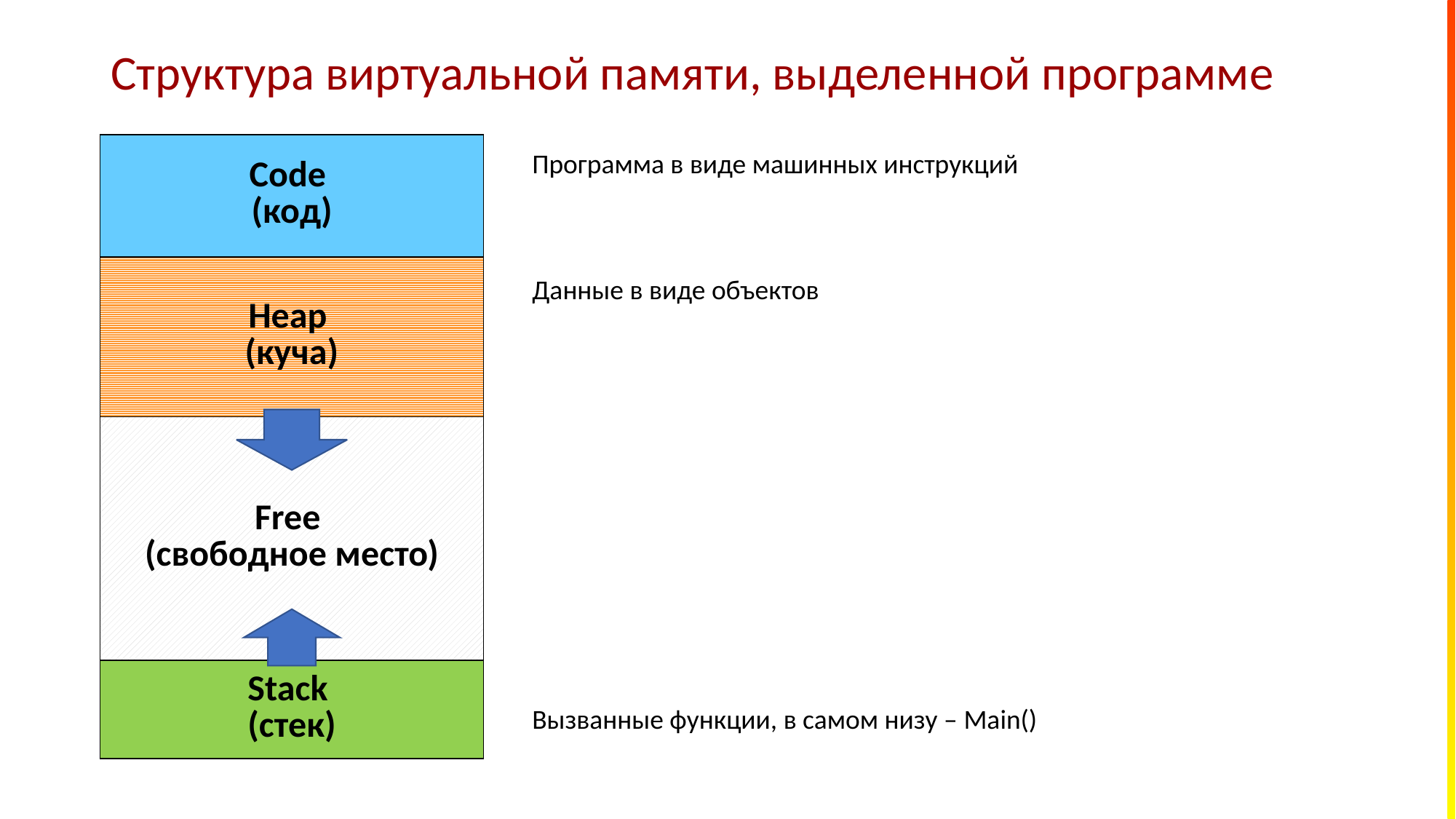

# Структура виртуальной памяти, выделенной программе
| Code (код) |
| --- |
| Heap (куча) |
| Free (свободное место) |
| Stack (стек) |
Программа в виде машинных инструкций
Данные в виде объектов

Вызванные функции, в самом низу – Main()